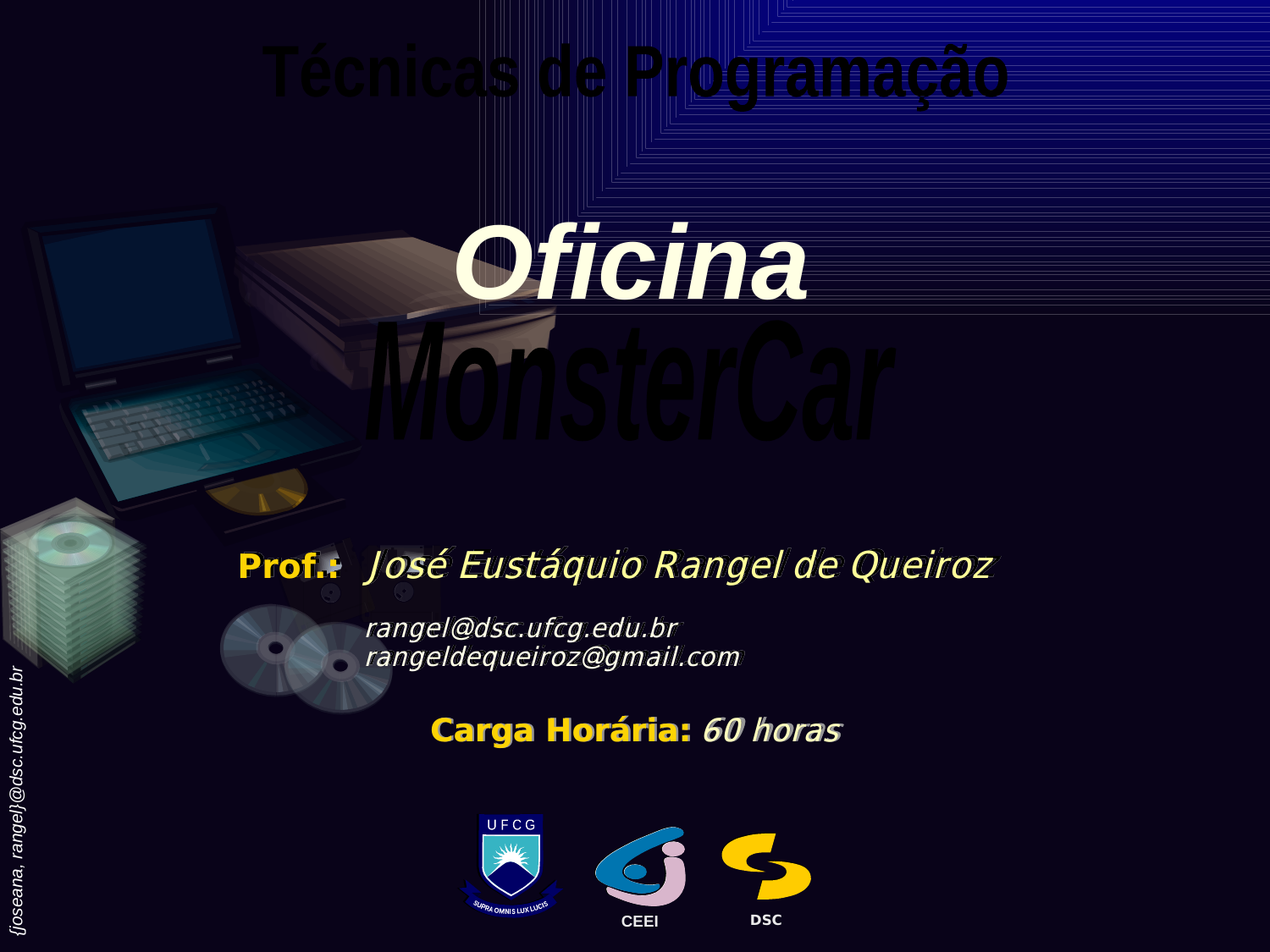

Técnicas de Programação
Oficina
MonsterCar

Prof.:	José Eustáquio Rangel de Queiroz

	rangel@dsc.ufcg.edu.br
	rangeldequeiroz@gmail.com
Carga Horária: 60 horas